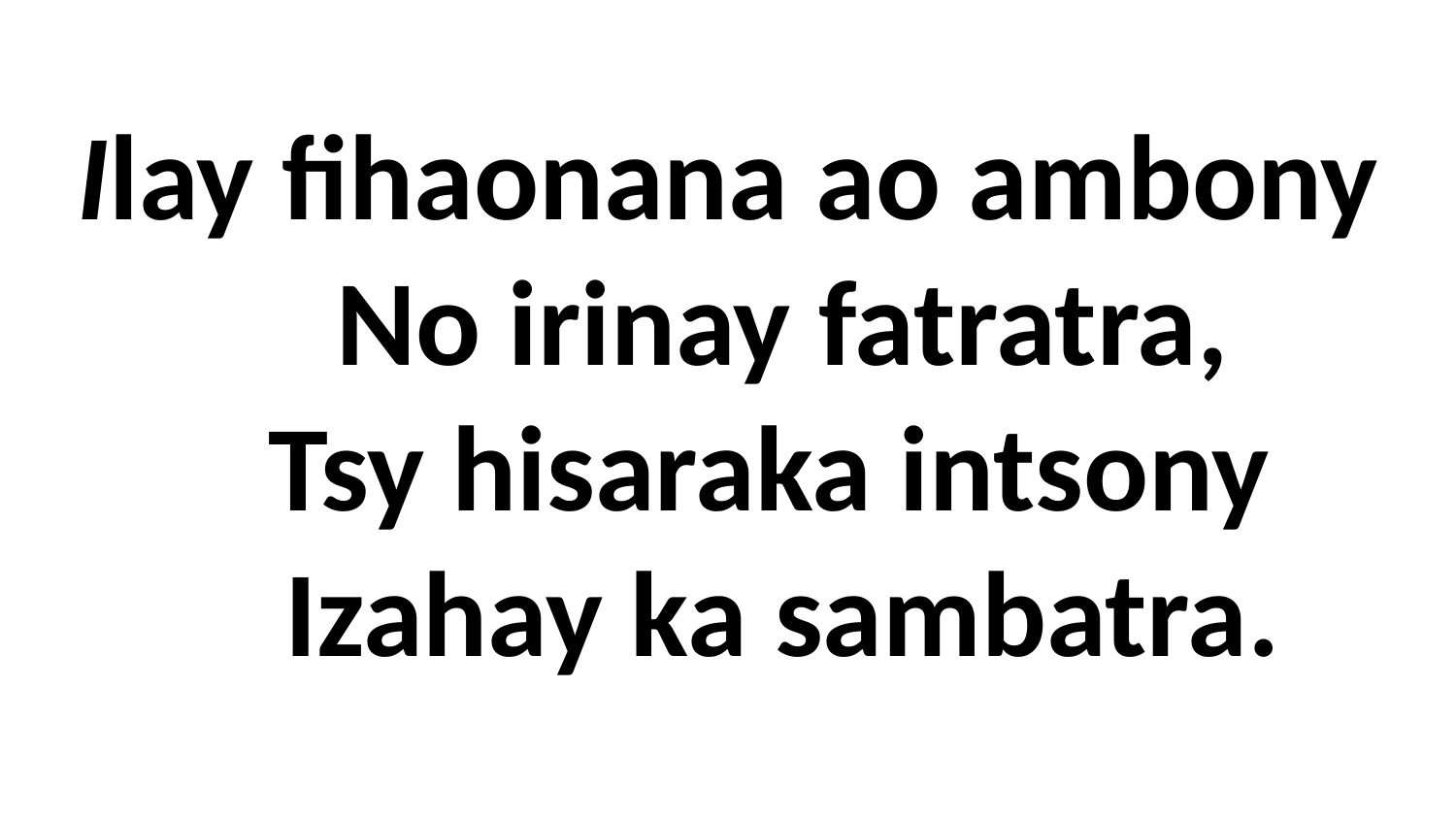

# Ilay fihaonana ao ambony No irinay fatratra, Tsy hisaraka intsony Izahay ka sambatra.